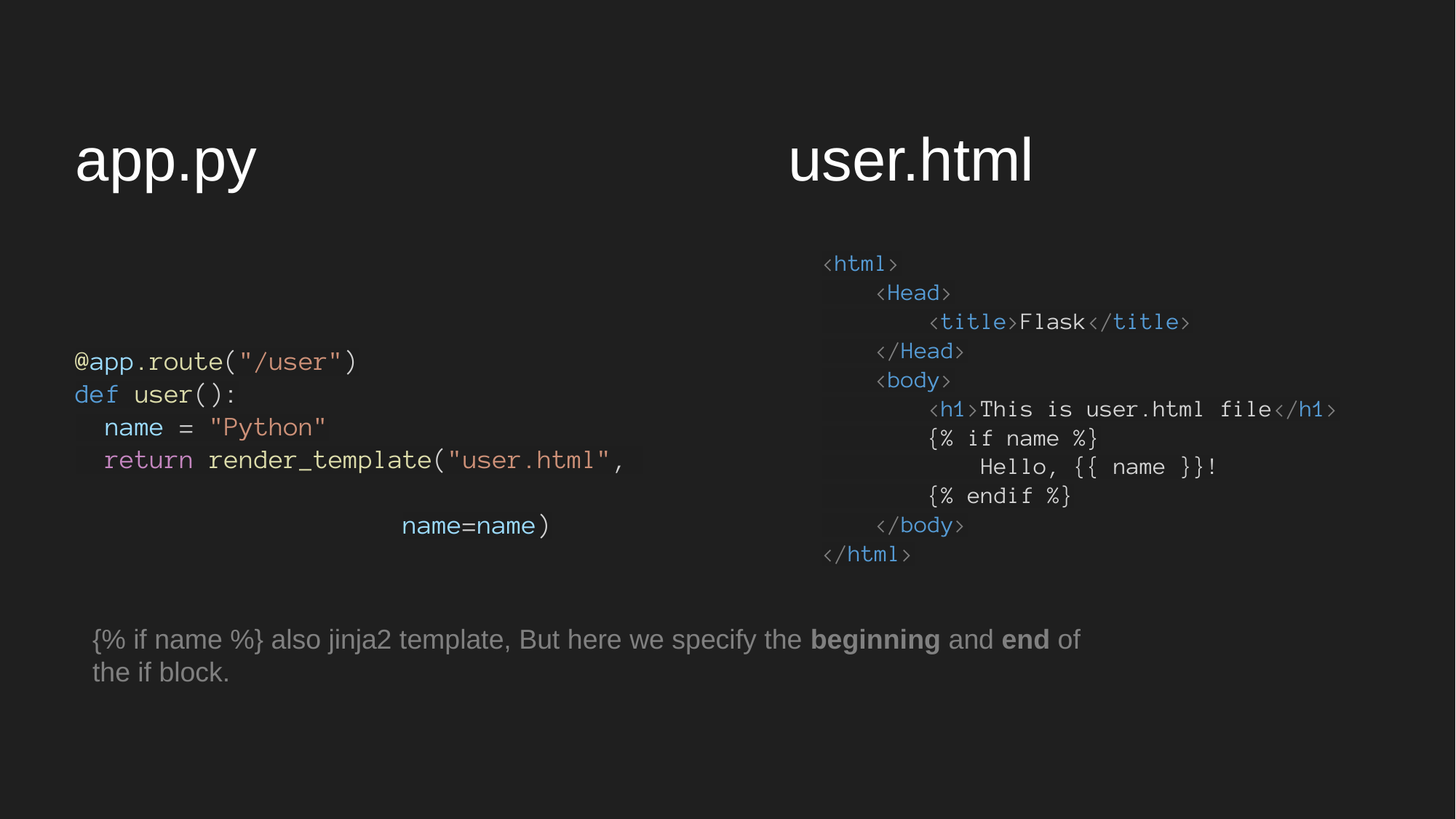

app.py
user.html
<html>
    <Head>
        <title>Flask</title>
    </Head>
    <body>
        <h1>This is user.html file</h1>
        {% if name %}
            Hello, {{ name }}!
        {% endif %}
    </body>
</html>
@app.route("/user")
def user():
  name = "Python"
  return render_template("user.html", 								name=name)
{% if name %} also jinja2 template, But here we specify the beginning and end of the if block.